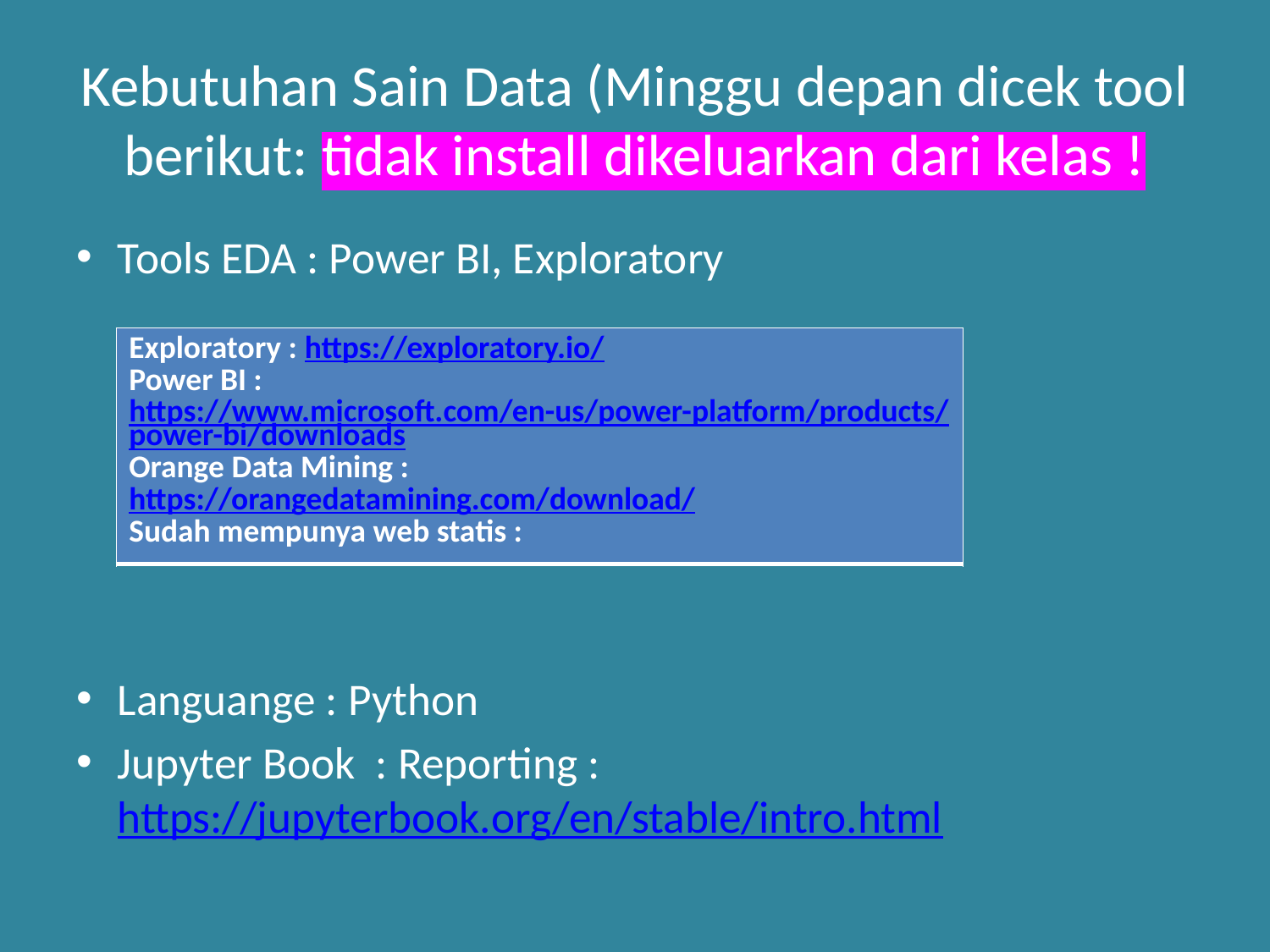

# Kebutuhan Sain Data (Minggu depan dicek tool berikut: tidak install dikeluarkan dari kelas !
Tools EDA : Power BI, Exploratory

Languange : Python
Jupyter Book  : Reporting : https://jupyterbook.org/en/stable/intro.html

| Exploratory : https://exploratory.io/ Power BI : https://www.microsoft.com/en-us/power-platform/products/power-bi/downloads Orange Data Mining : https://orangedatamining.com/download/ Sudah mempunya web statis : |
| --- |